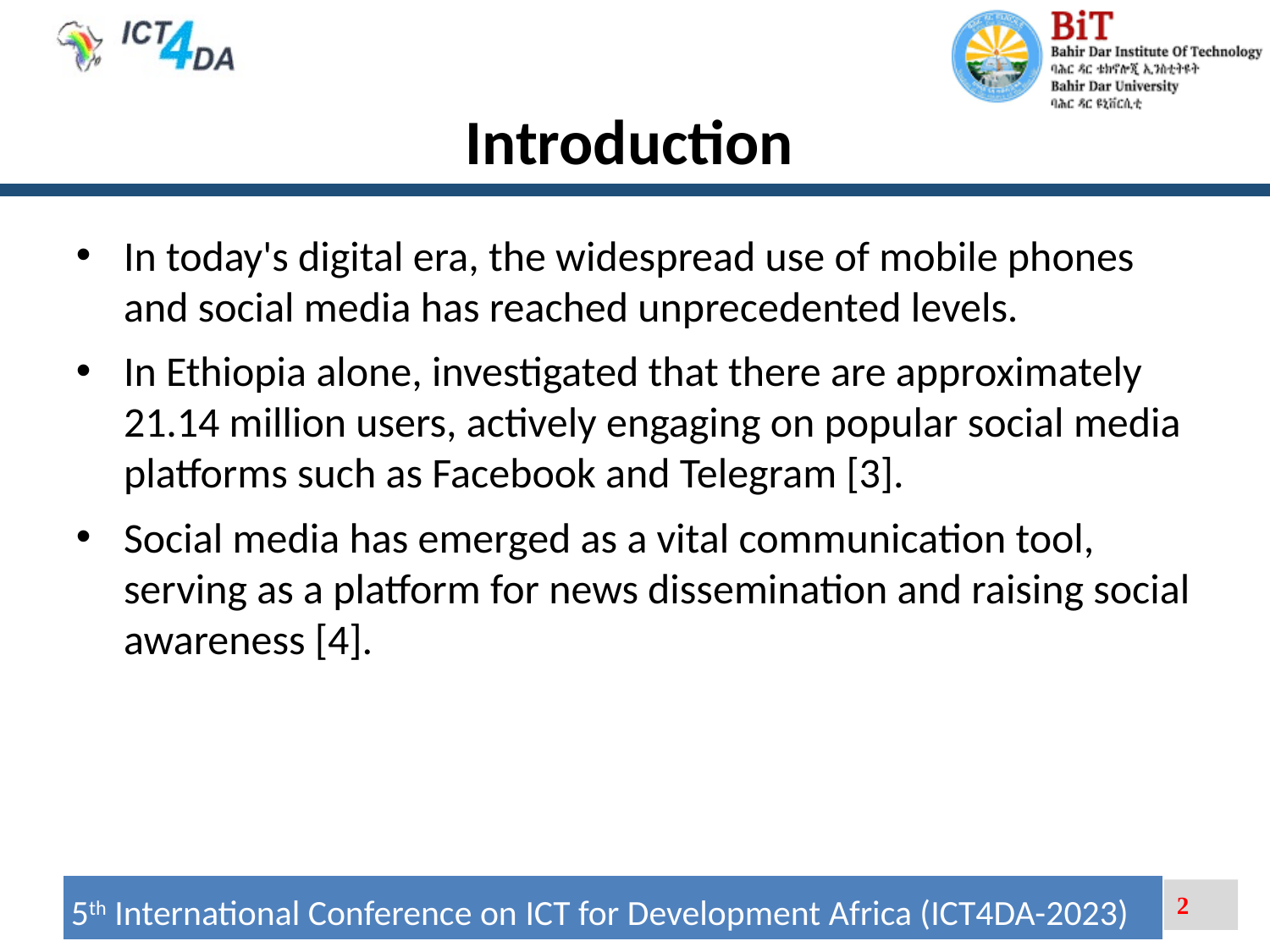

Introduction
In today's digital era, the widespread use of mobile phones and social media has reached unprecedented levels.
In Ethiopia alone, investigated that there are approximately 21.14 million users, actively engaging on popular social media platforms such as Facebook and Telegram [3].
Social media has emerged as a vital communication tool, serving as a platform for news dissemination and raising social awareness [4].

2